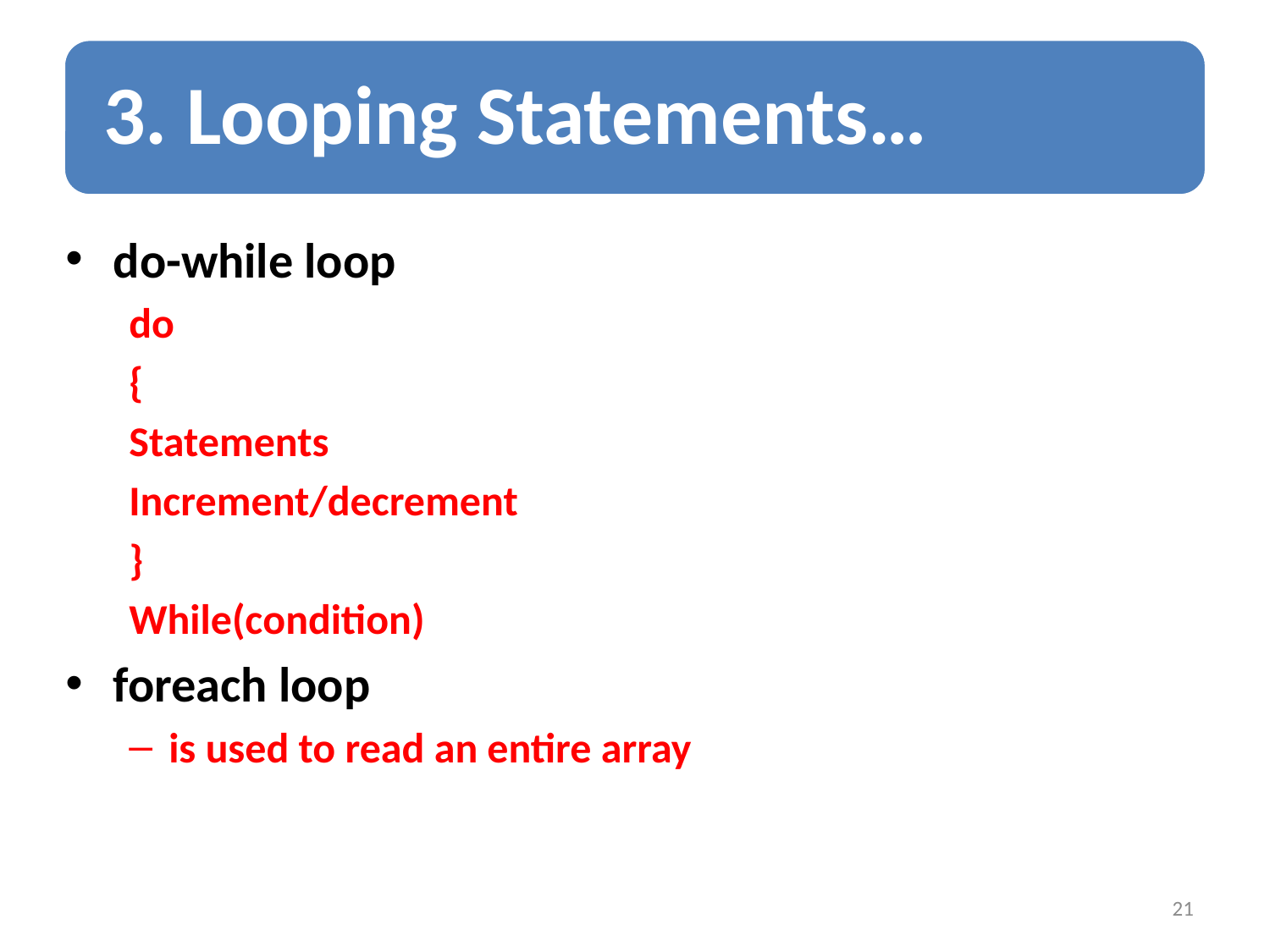

3. Looping Statements…
do-while loop
do
{
Statements
Increment/decrement
}
While(condition)
foreach loop
is used to read an entire array

21